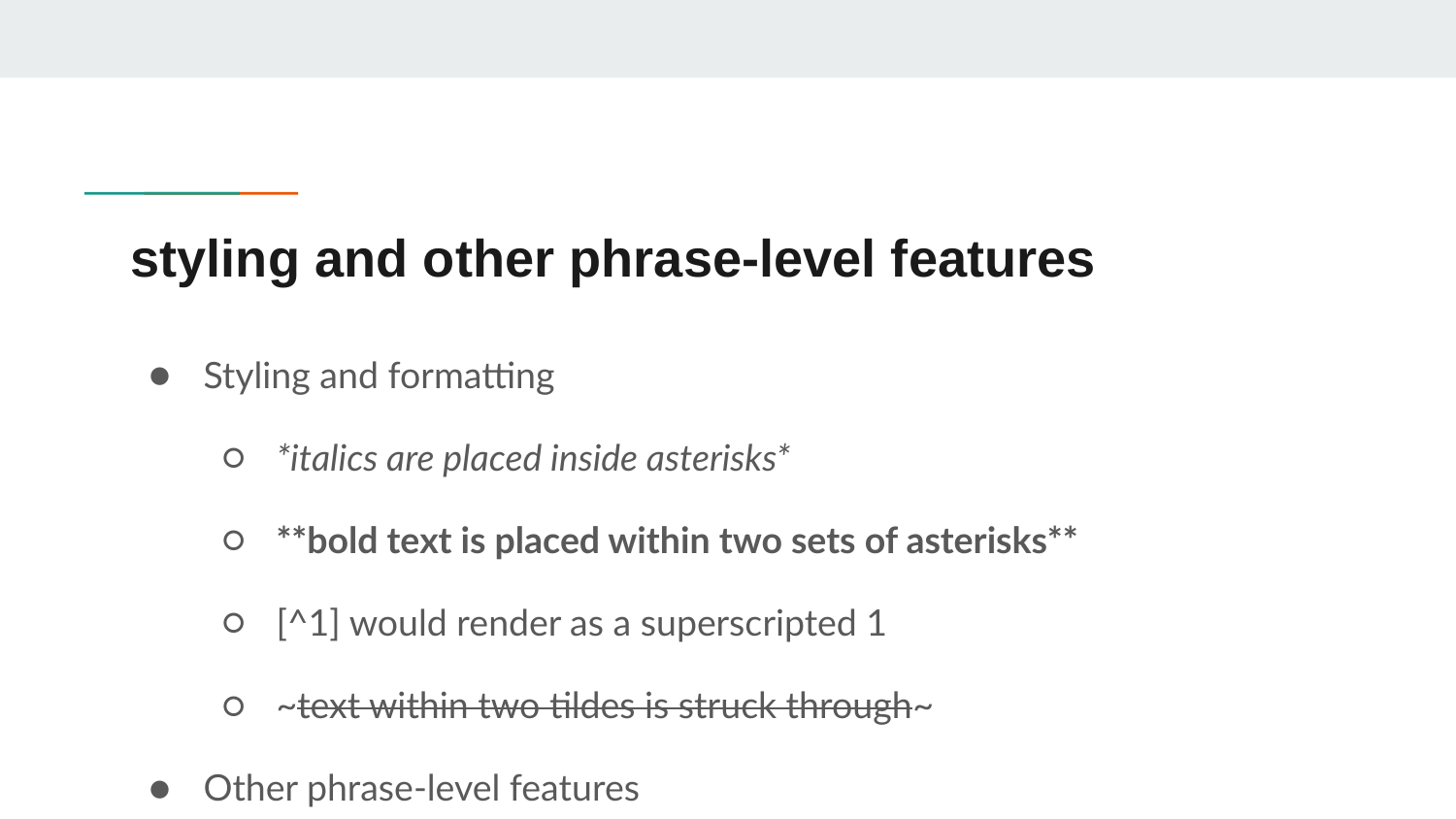

# styling and other phrase-level features
Styling and formatting
*italics are placed inside asterisks*
**bold text is placed within two sets of asterisks**
[^1] would render as a superscripted 1
~text within two tildes is struck through~
Other phrase-level features
[text to be displayed for a hyperlink is put in square brackets and the link is placed in parentheses](https://scstanley7.github.io)